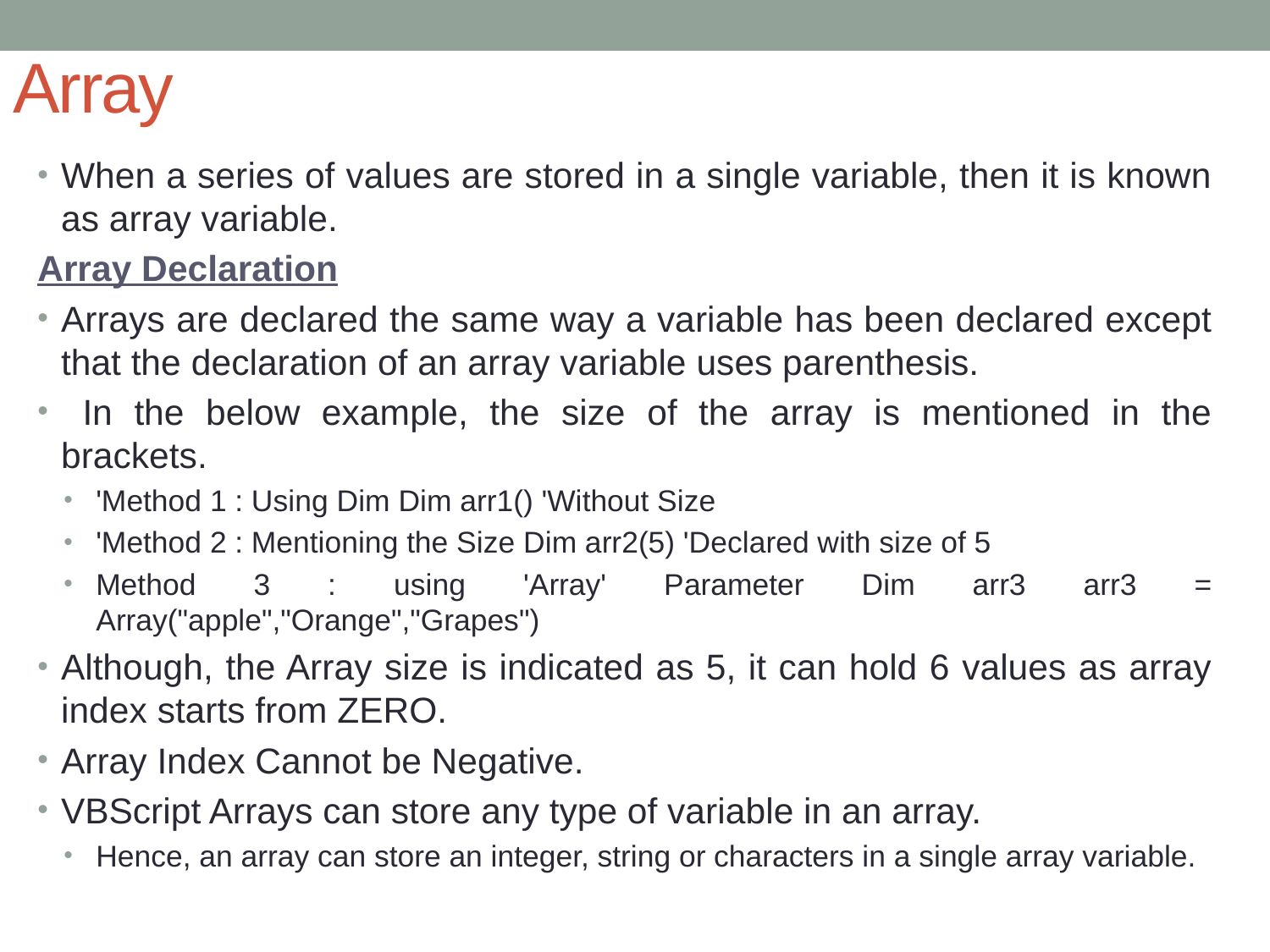

# Array
When a series of values are stored in a single variable, then it is known as array variable.
Array Declaration
Arrays are declared the same way a variable has been declared except that the declaration of an array variable uses parenthesis.
 In the below example, the size of the array is mentioned in the brackets.
'Method 1 : Using Dim Dim arr1() 'Without Size
'Method 2 : Mentioning the Size Dim arr2(5) 'Declared with size of 5
Method 3 : using 'Array' Parameter Dim arr3 arr3 = Array("apple","Orange","Grapes")
Although, the Array size is indicated as 5, it can hold 6 values as array index starts from ZERO.
Array Index Cannot be Negative.
VBScript Arrays can store any type of variable in an array.
Hence, an array can store an integer, string or characters in a single array variable.